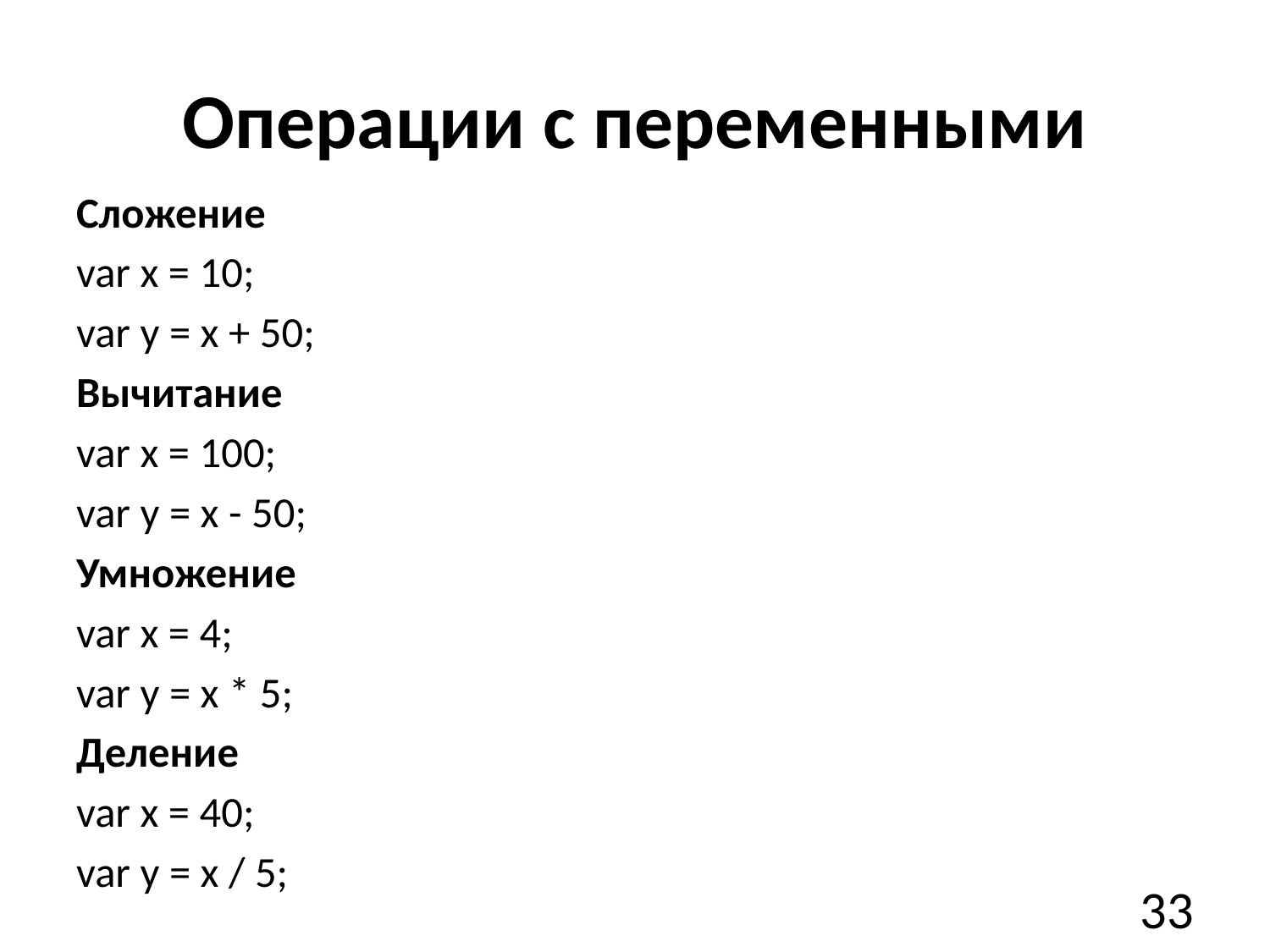

# Операции с переменными
Сложение
var x = 10;
var y = x + 50;
Вычитание
var x = 100;
var y = x - 50;
Умножение
var x = 4;
var y = x * 5;
Деление
var x = 40;
var y = x / 5;

33